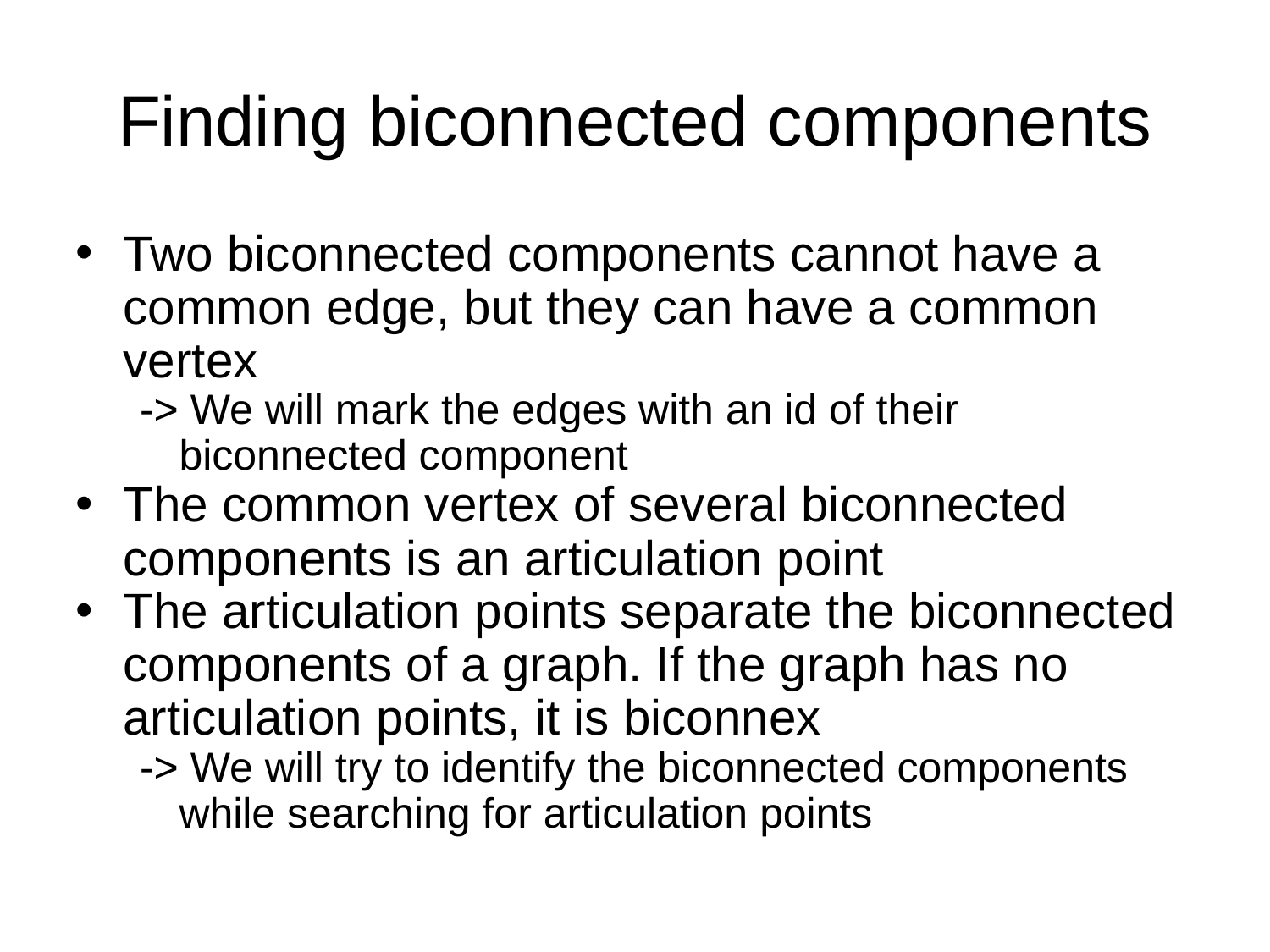

Finding biconnected components
Two biconnected components cannot have a common edge, but they can have a common vertex
-> We will mark the edges with an id of their biconnected component
The common vertex of several biconnected components is an articulation point
The articulation points separate the biconnected components of a graph. If the graph has no articulation points, it is biconnex
-> We will try to identify the biconnected components while searching for articulation points